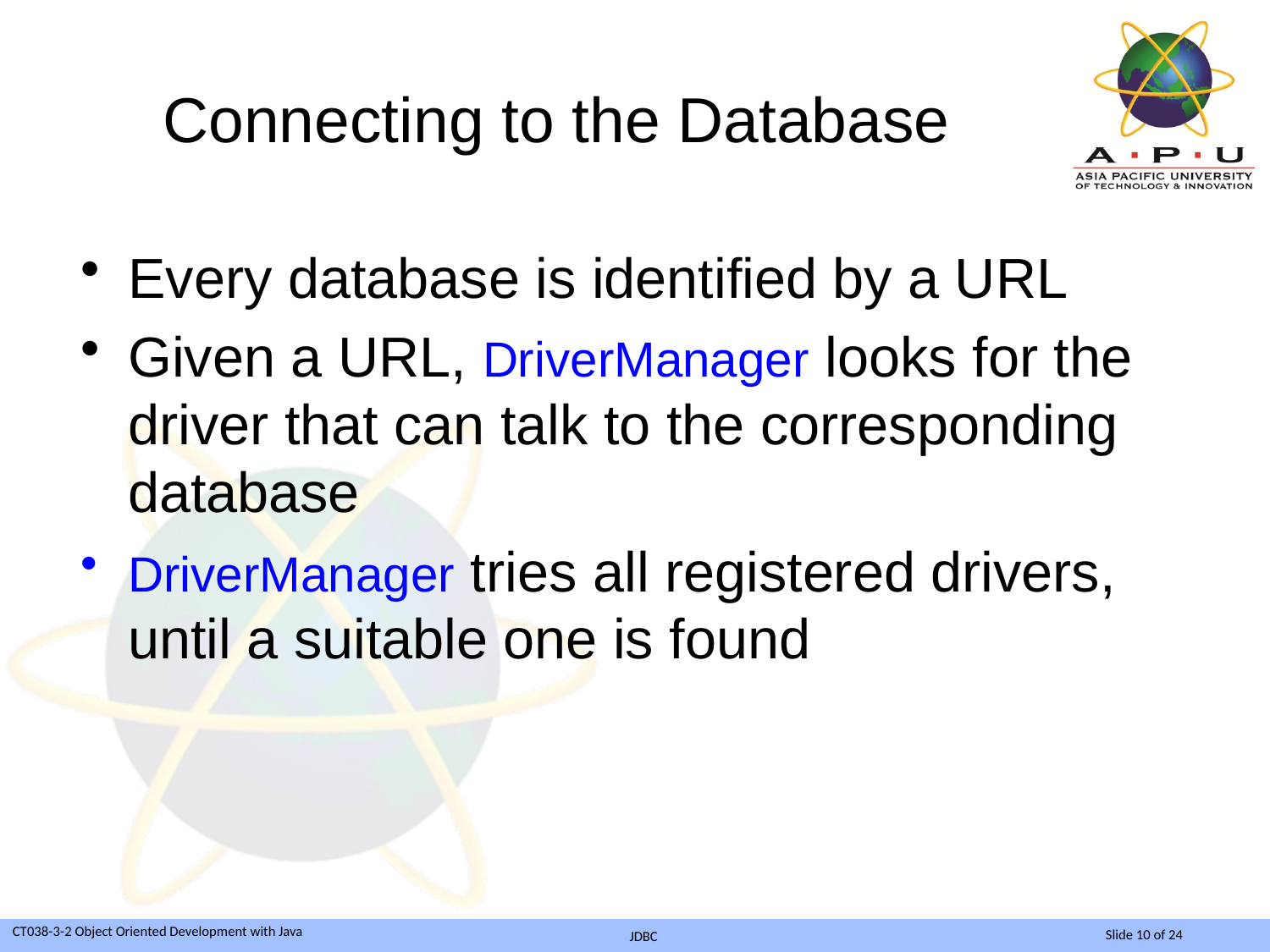

# Connecting to the Database
Every database is identified by a URL
Given a URL, DriverManager looks for the driver that can talk to the corresponding database
DriverManager tries all registered drivers, until a suitable one is found